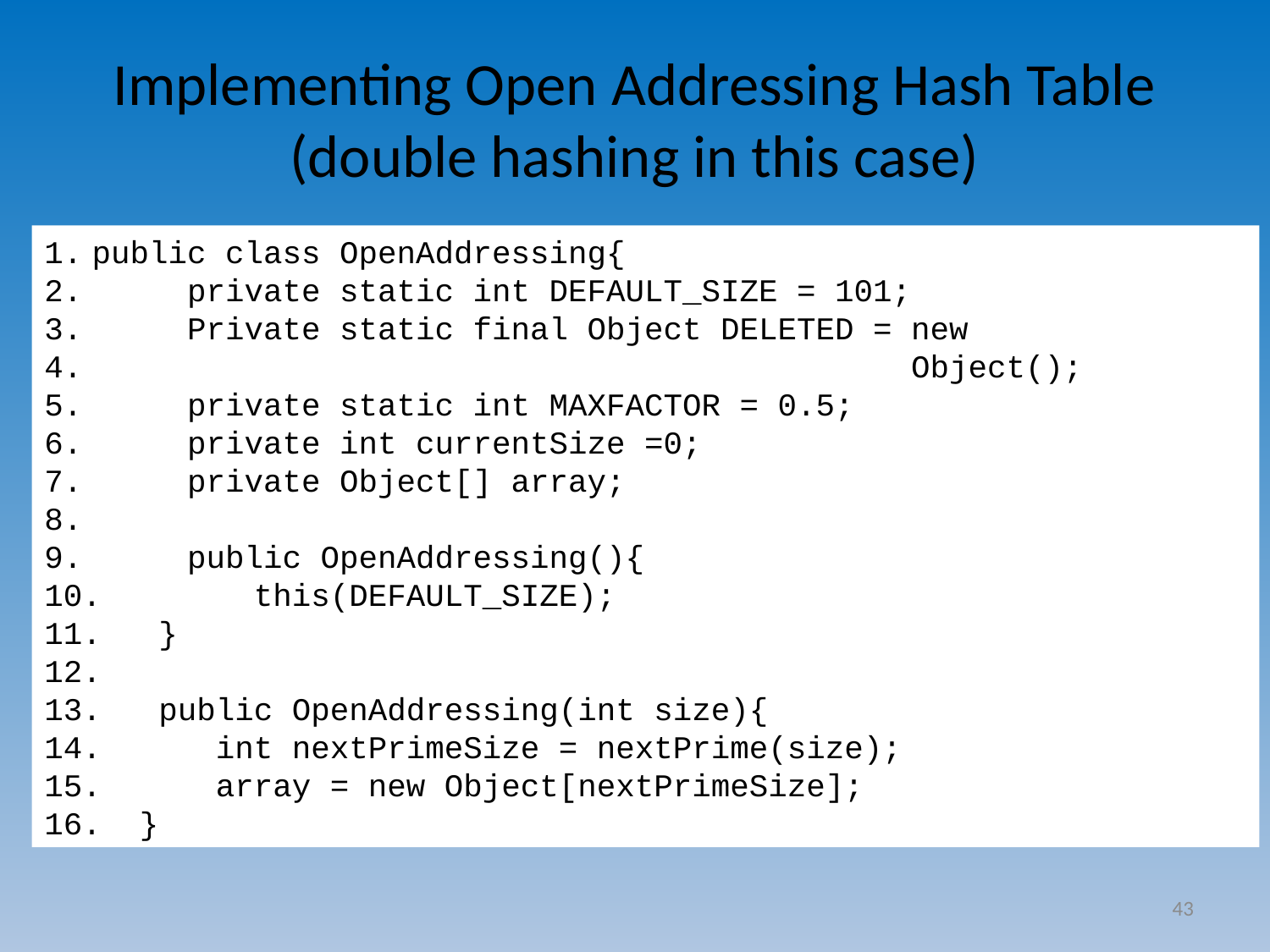

# Implementing Open Addressing Hash Table (double hashing in this case)
public class OpenAddressing{
     private static int DEFAULT_SIZE = 101;
     Private static final Object DELETED = new
                                           Object();
     private static int MAXFACTOR = 0.5;
     private int currentSize =0;
     private Object[] array;

     public OpenAddressing(){
        this(DEFAULT_SIZE);
   }

   public OpenAddressing(int size){
      int nextPrimeSize = nextPrime(size);
      array = new Object[nextPrimeSize];
  }
43